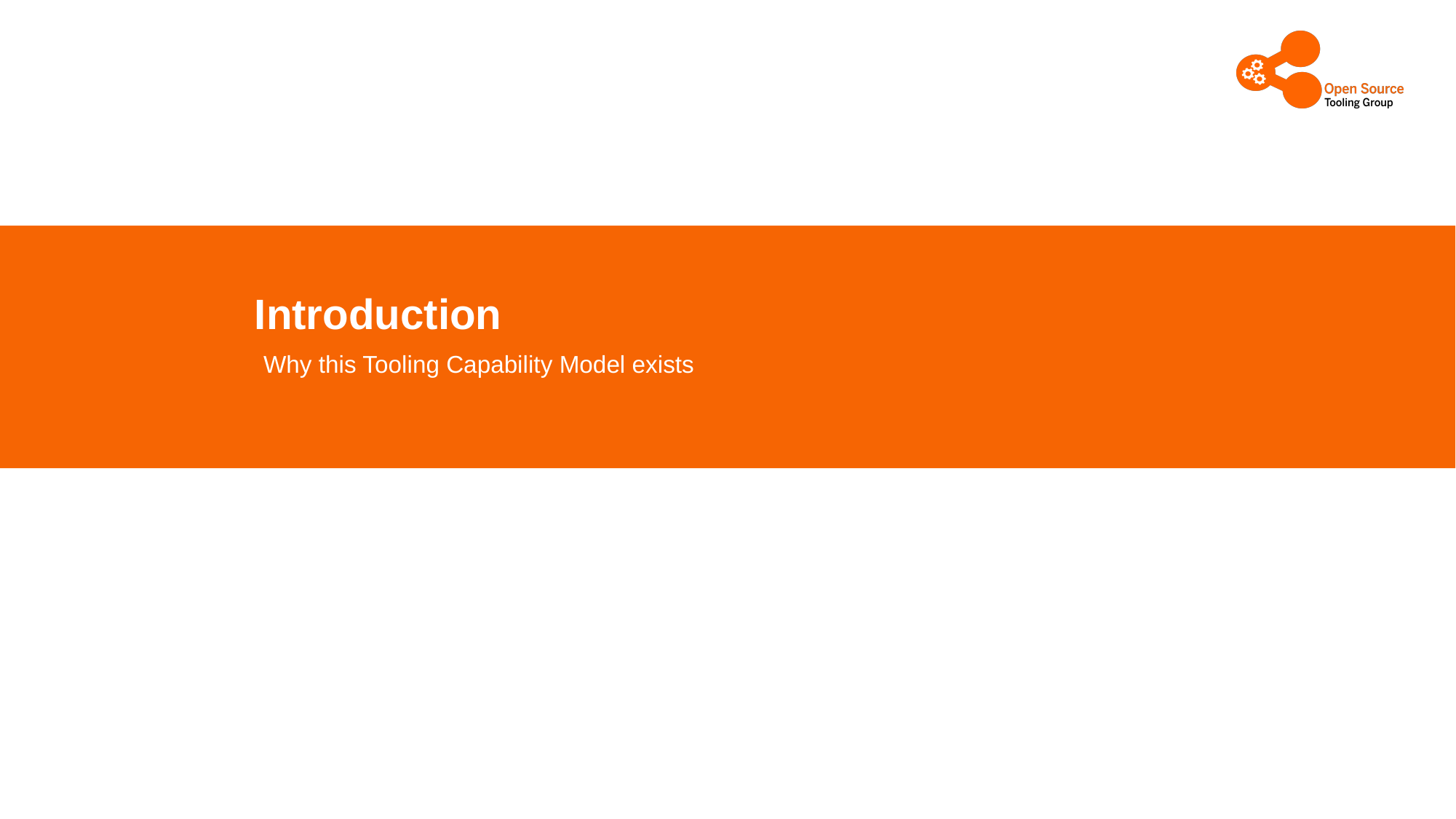

# Introduction
Why this Tooling Capability Model exists